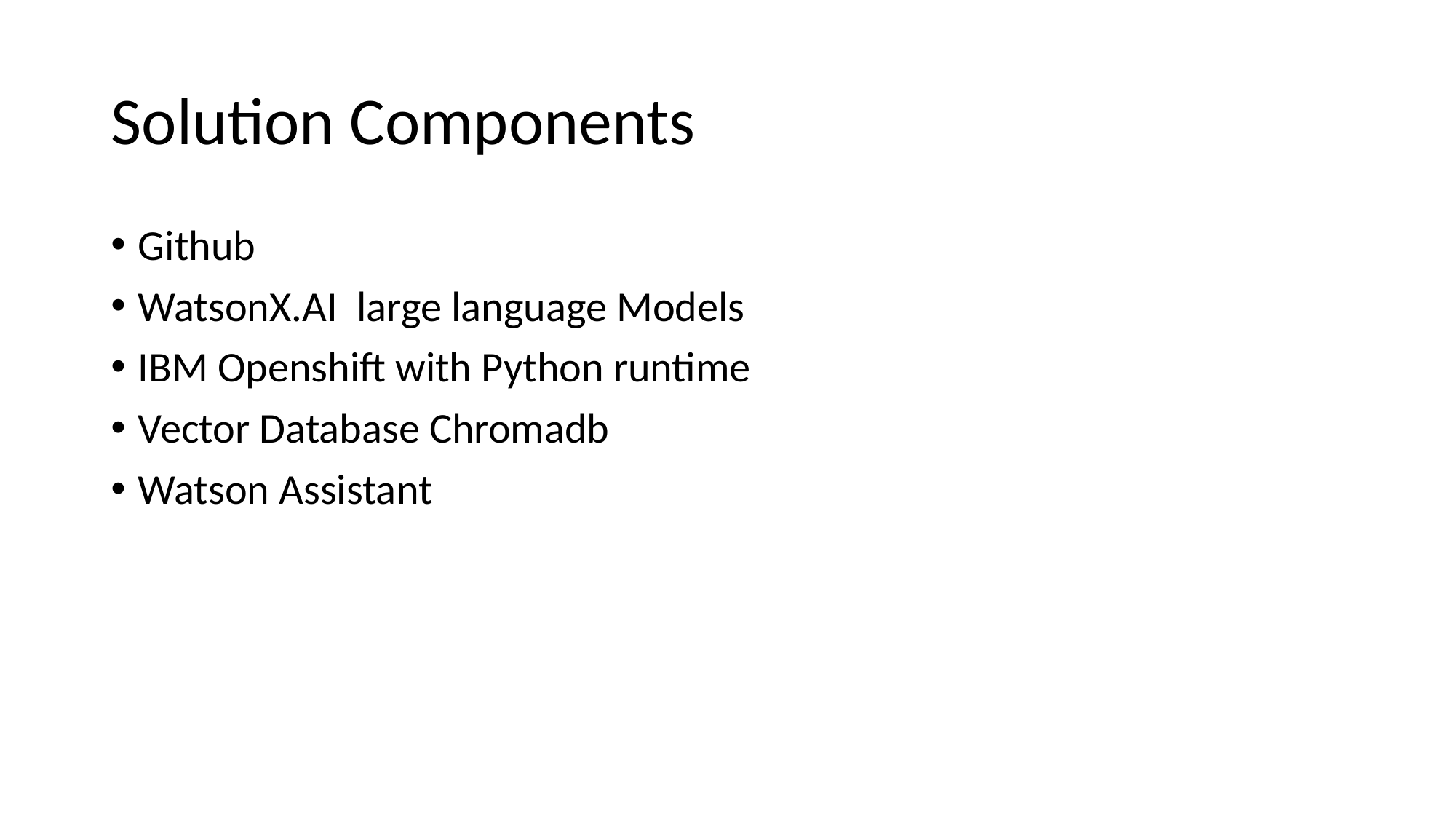

# Solution Components
Github
WatsonX.AI  large language Models
IBM Openshift with Python runtime
Vector Database Chromadb
Watson Assistant